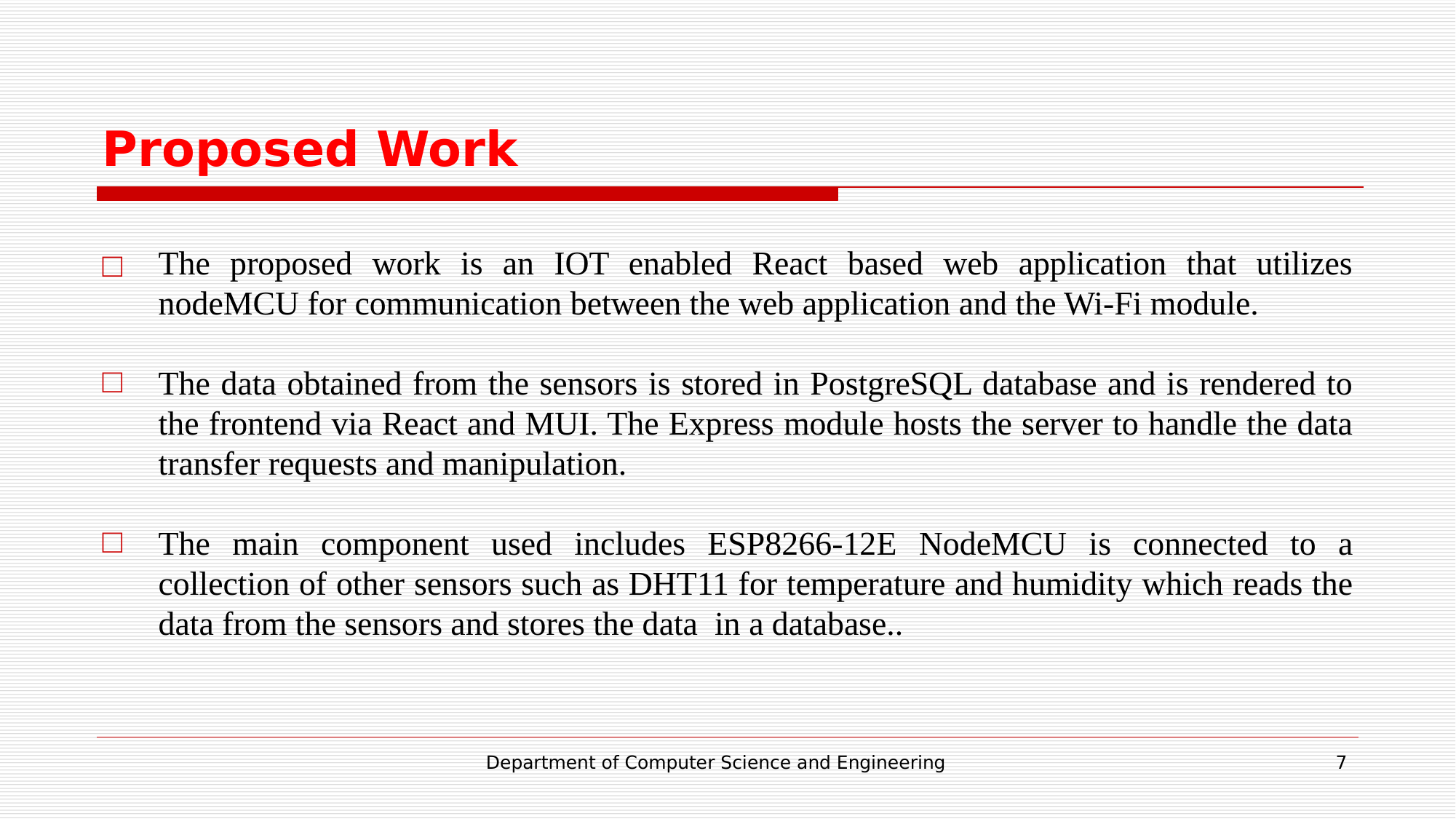

# Proposed Work
The proposed work is an IOT enabled React based web application that utilizes nodeMCU for communication between the web application and the Wi-Fi module.

The data obtained from the sensors is stored in PostgreSQL database and is rendered to the frontend via React and MUI. The Express module hosts the server to handle the data transfer requests and manipulation.

The main component used includes ESP8266-12E NodeMCU is connected to a collection of other sensors such as DHT11 for temperature and humidity which reads the data from the sensors and stores the data  in a database..
Department of Computer Science and Engineering
7